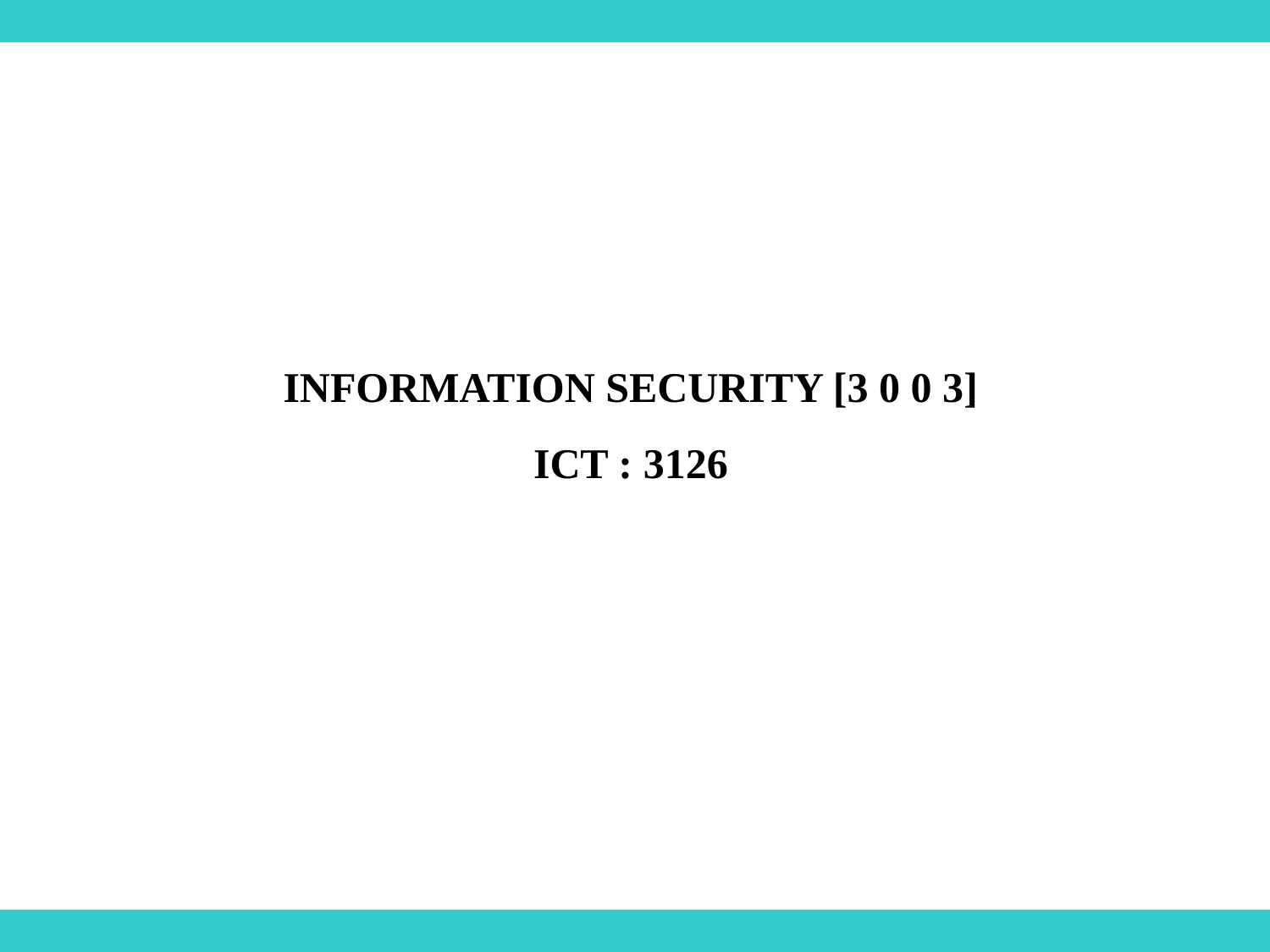

# INFORMATION SECURITY [3 0 0 3] ICT : 3126